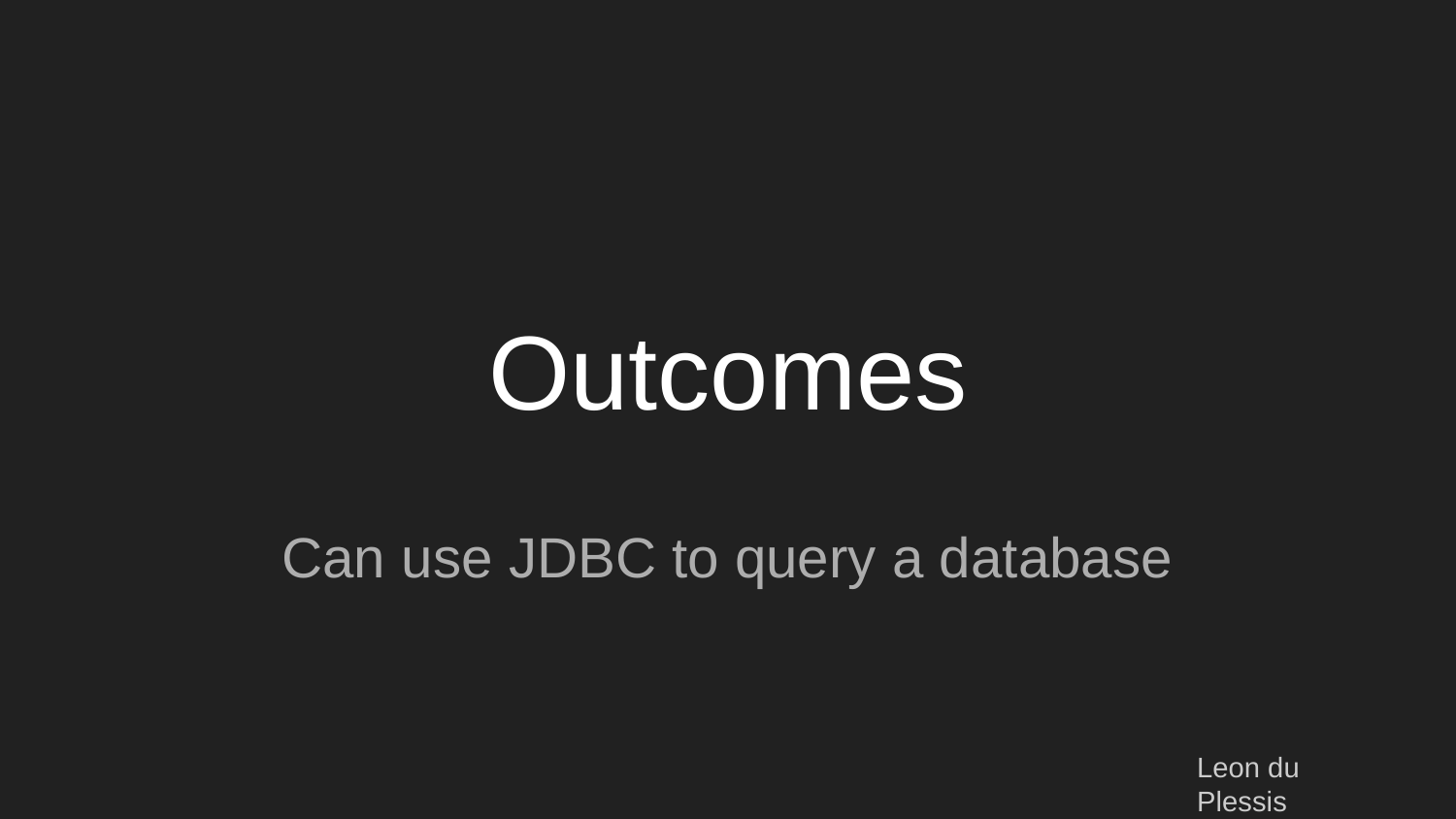

# Outcomes
Can use JDBC to query a database
Leon du Plessis